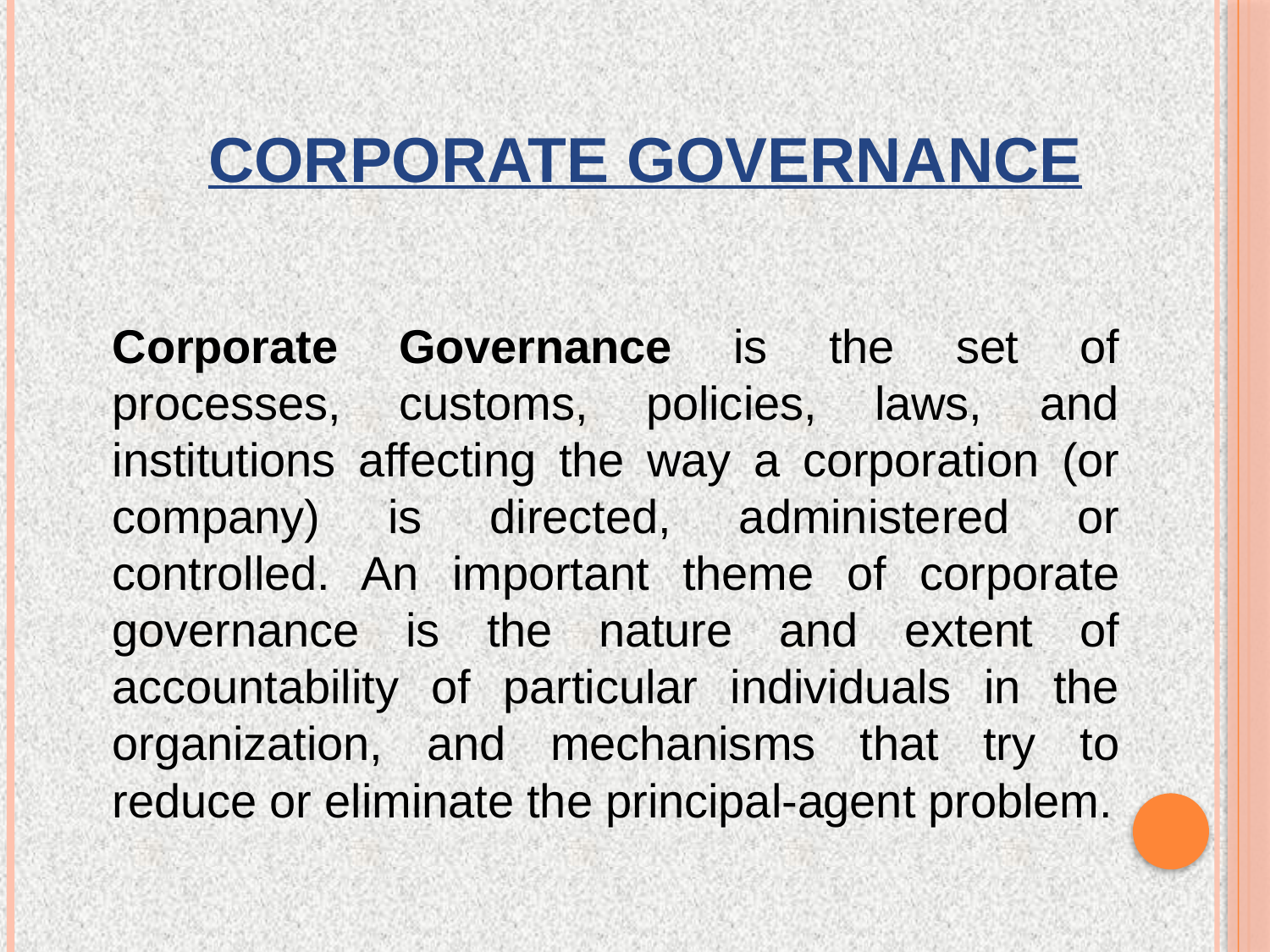

# Corporate Governance

		Corporate Governance is the set of processes, customs, policies, laws, and institutions affecting the way a corporation (or company) is directed, administered or controlled. An important theme of corporate governance is the nature and extent of accountability of particular individuals in the organization, and mechanisms that try to reduce or eliminate the principal-agent problem.